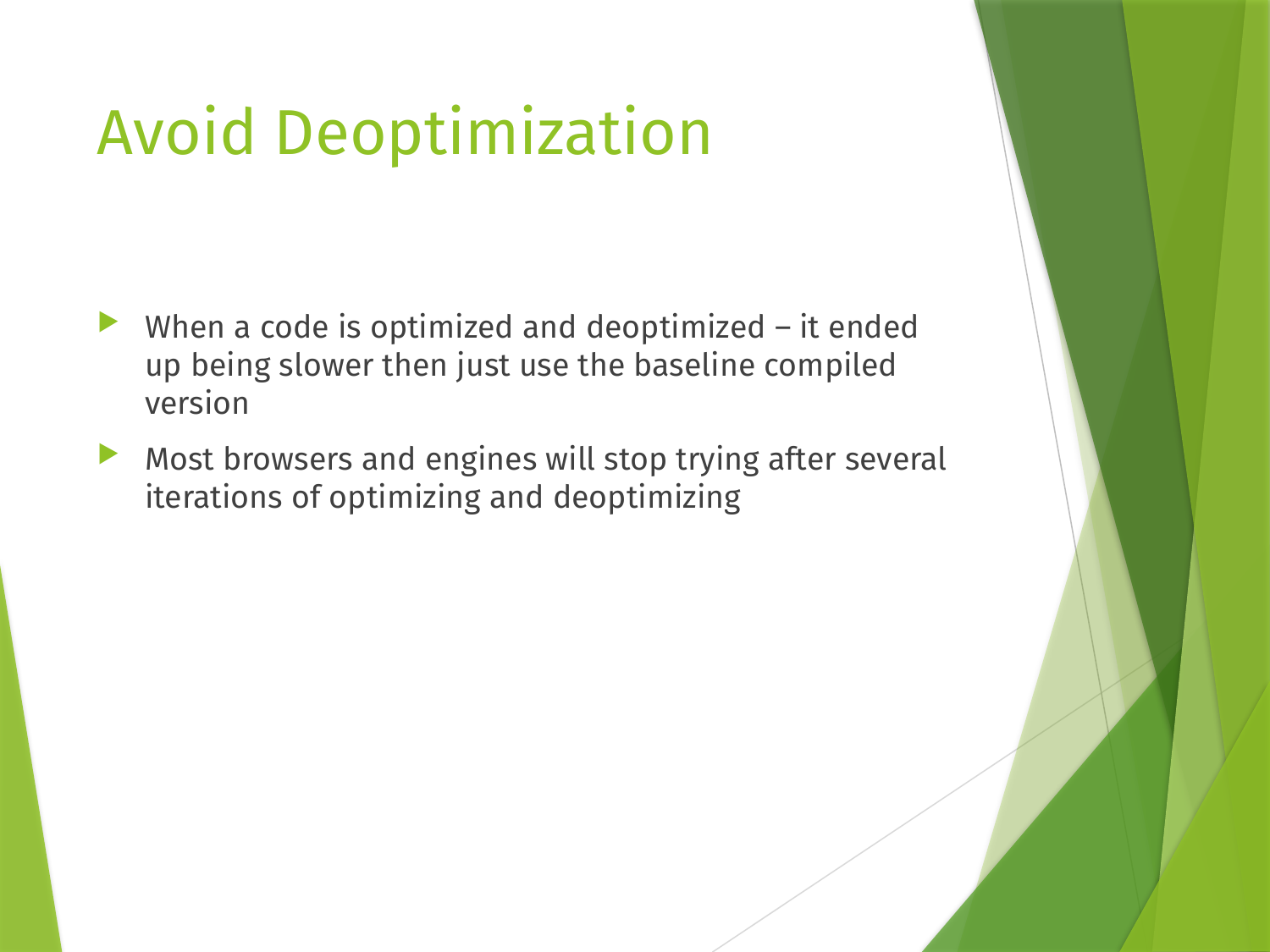

# Avoid Deoptimization
When a code is optimized and deoptimized – it ended up being slower then just use the baseline compiled version
Most browsers and engines will stop trying after several iterations of optimizing and deoptimizing